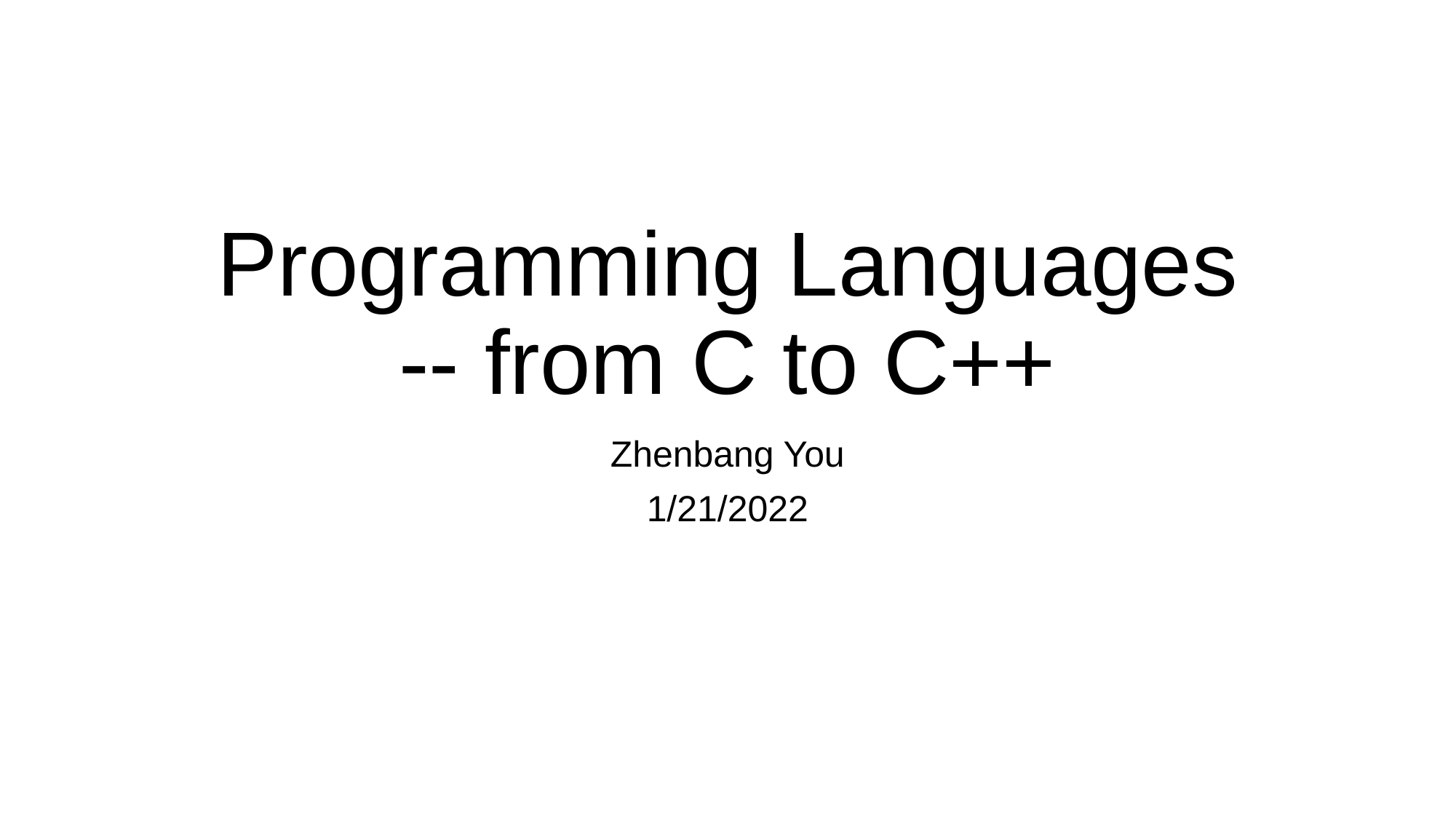

# Programming Languages -- from C to C++
Zhenbang You
1/21/2022